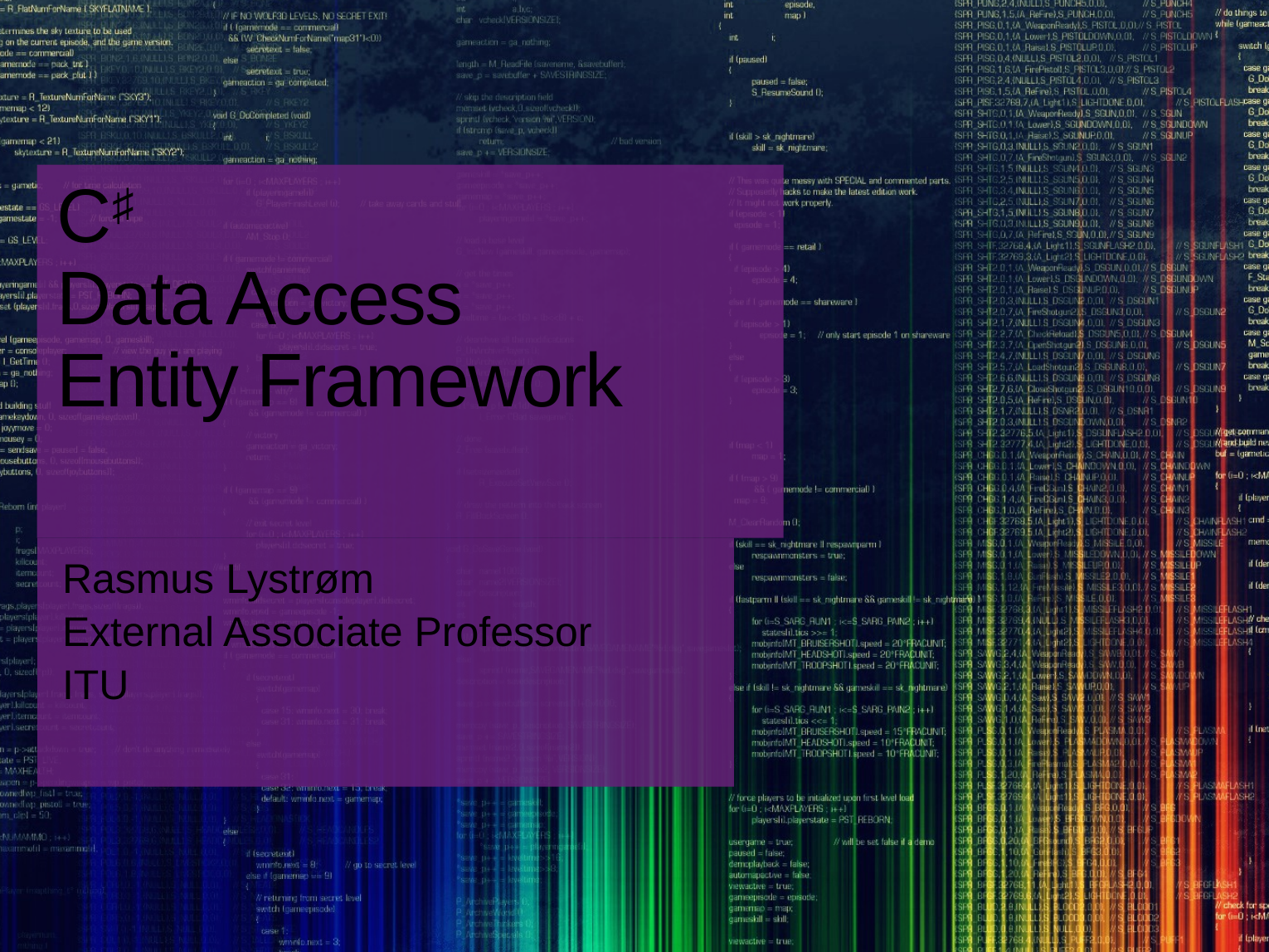

# C♯ Data Access Entity Framework
Rasmus Lystrøm
External Associate Professor
ITU